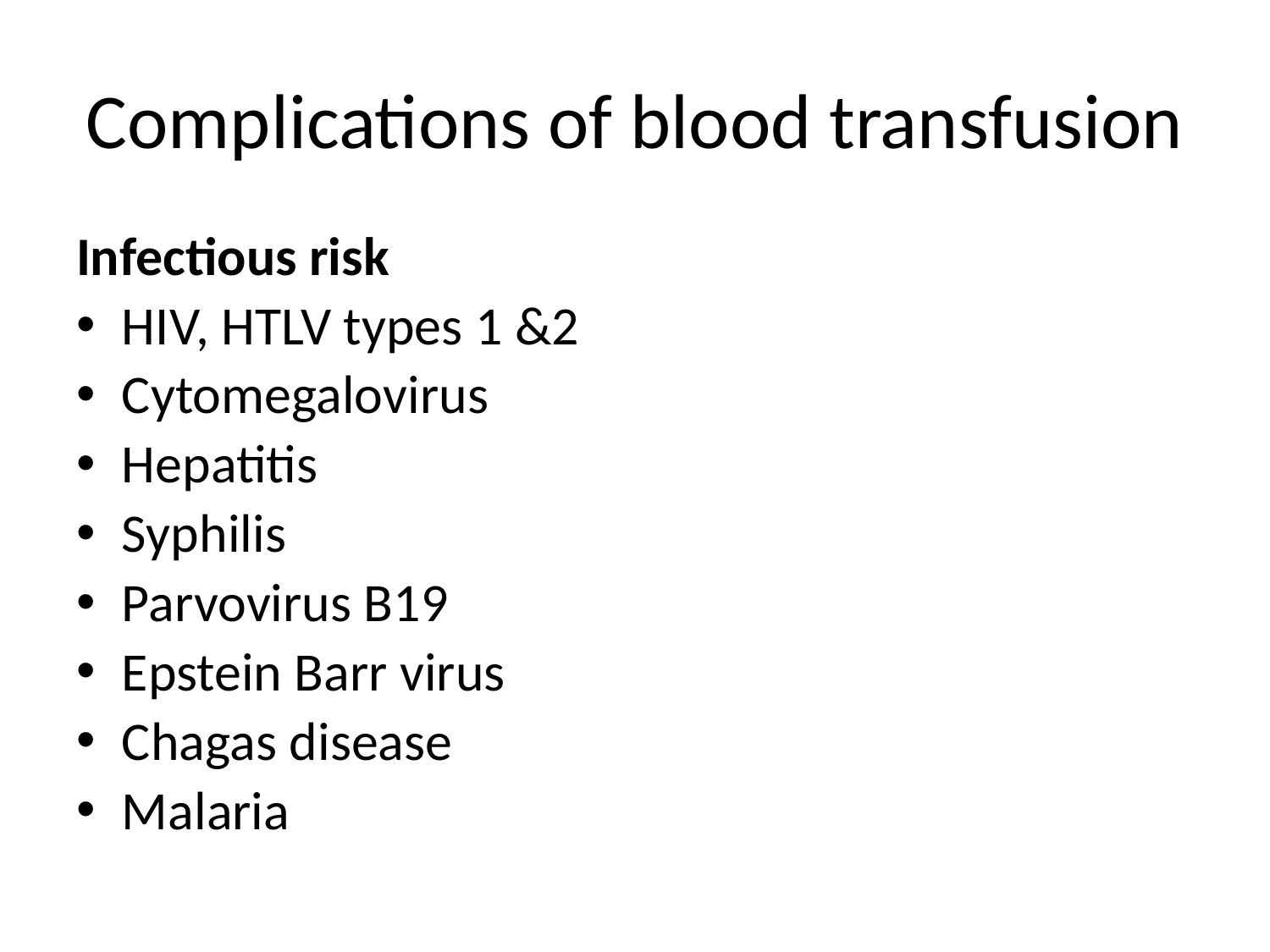

# Complications of blood transfusion
Infectious risk
HIV, HTLV types 1 &2
Cytomegalovirus
Hepatitis
Syphilis
Parvovirus B19
Epstein Barr virus
Chagas disease
Malaria